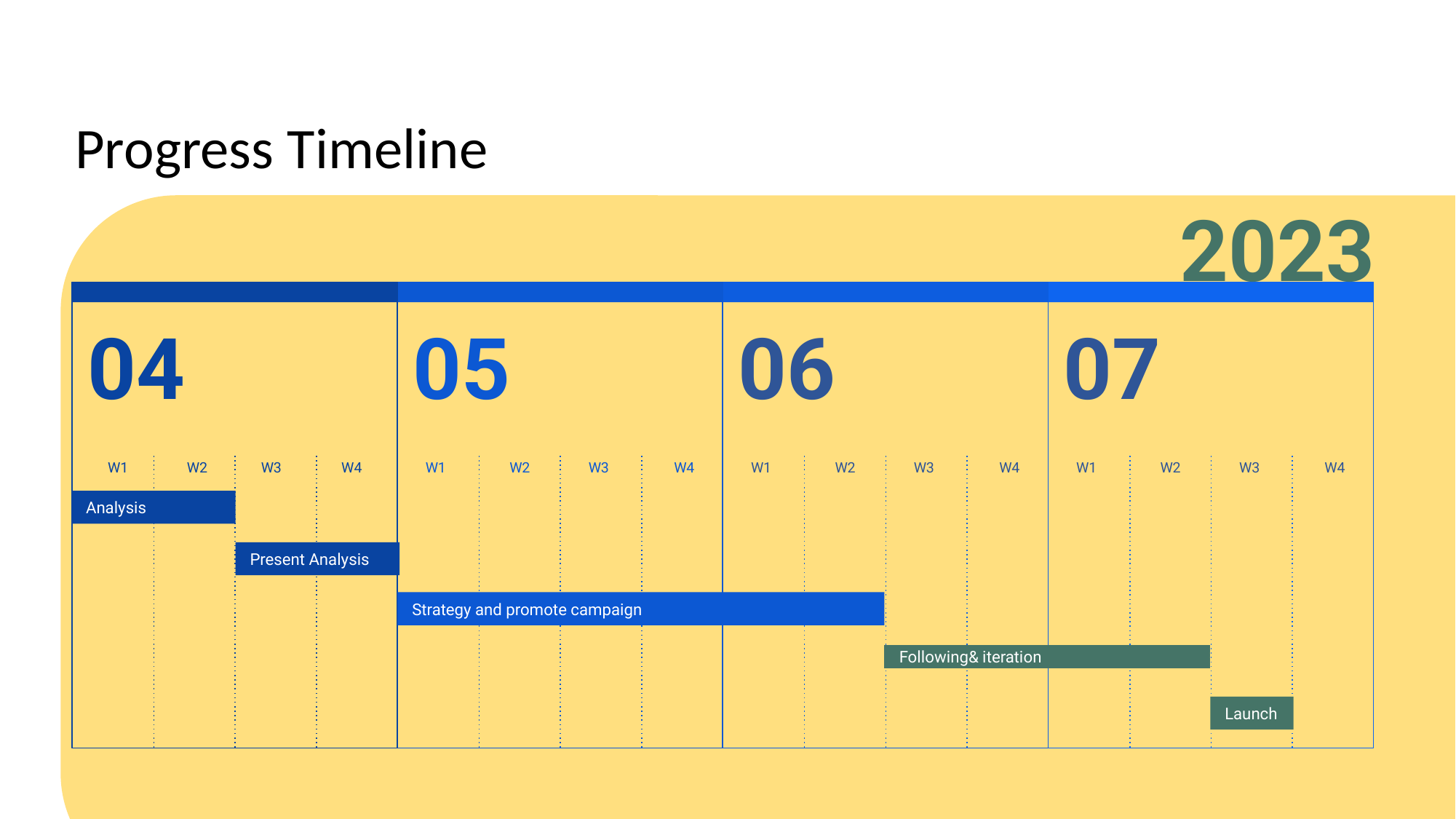

Progress Timeline
2023

04
W1
W2
W3
W4

05
W1
W2
W3
W4

06
W1
W2
W3
W4

07
W1
W2
W3
W4
Analysis
Present Analysis
Strategy and promote campaign
Following& iteration
Launch